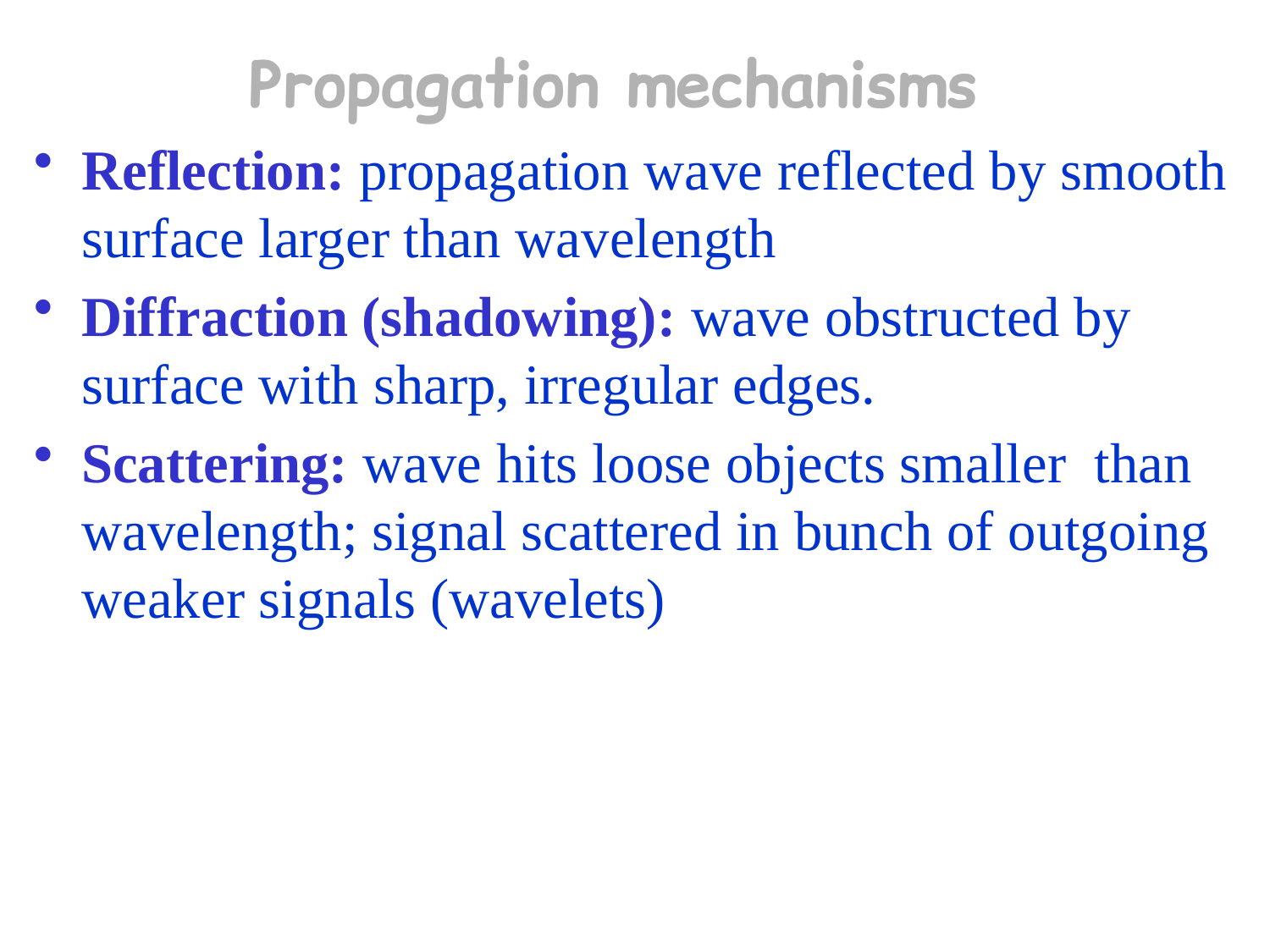

# Propagation mechanisms
Reflection: propagation wave reflected by smooth surface larger than wavelength
Diffraction (shadowing): wave obstructed by surface with sharp, irregular edges.
Scattering: wave hits loose objects smaller  than wavelength; signal scattered in bunch of outgoing weaker signals (wavelets)